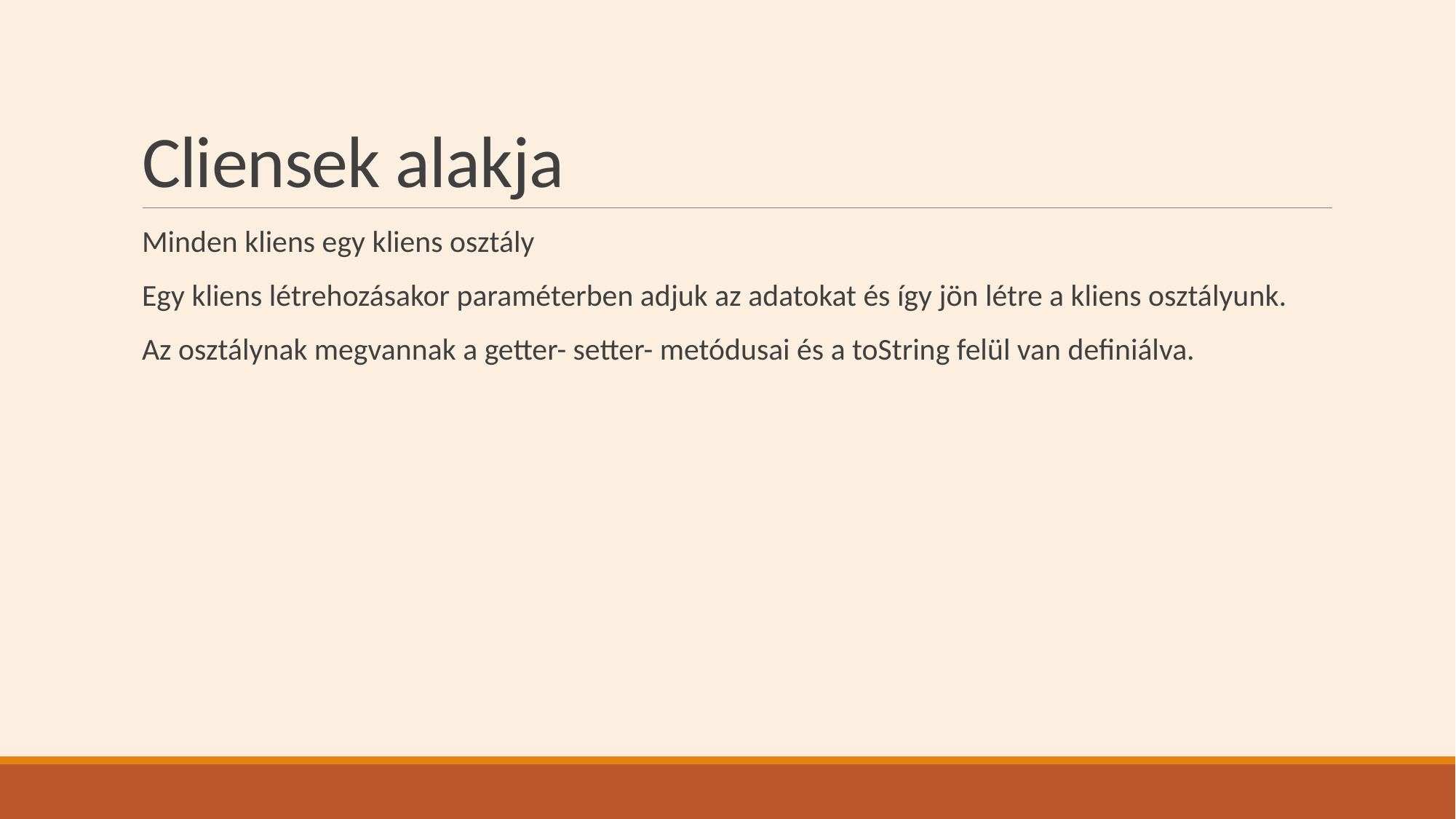

# Cliensek alakja
Minden kliens egy kliens osztály
Egy kliens létrehozásakor paraméterben adjuk az adatokat és így jön létre a kliens osztályunk.
Az osztálynak megvannak a getter- setter- metódusai és a toString felül van definiálva.